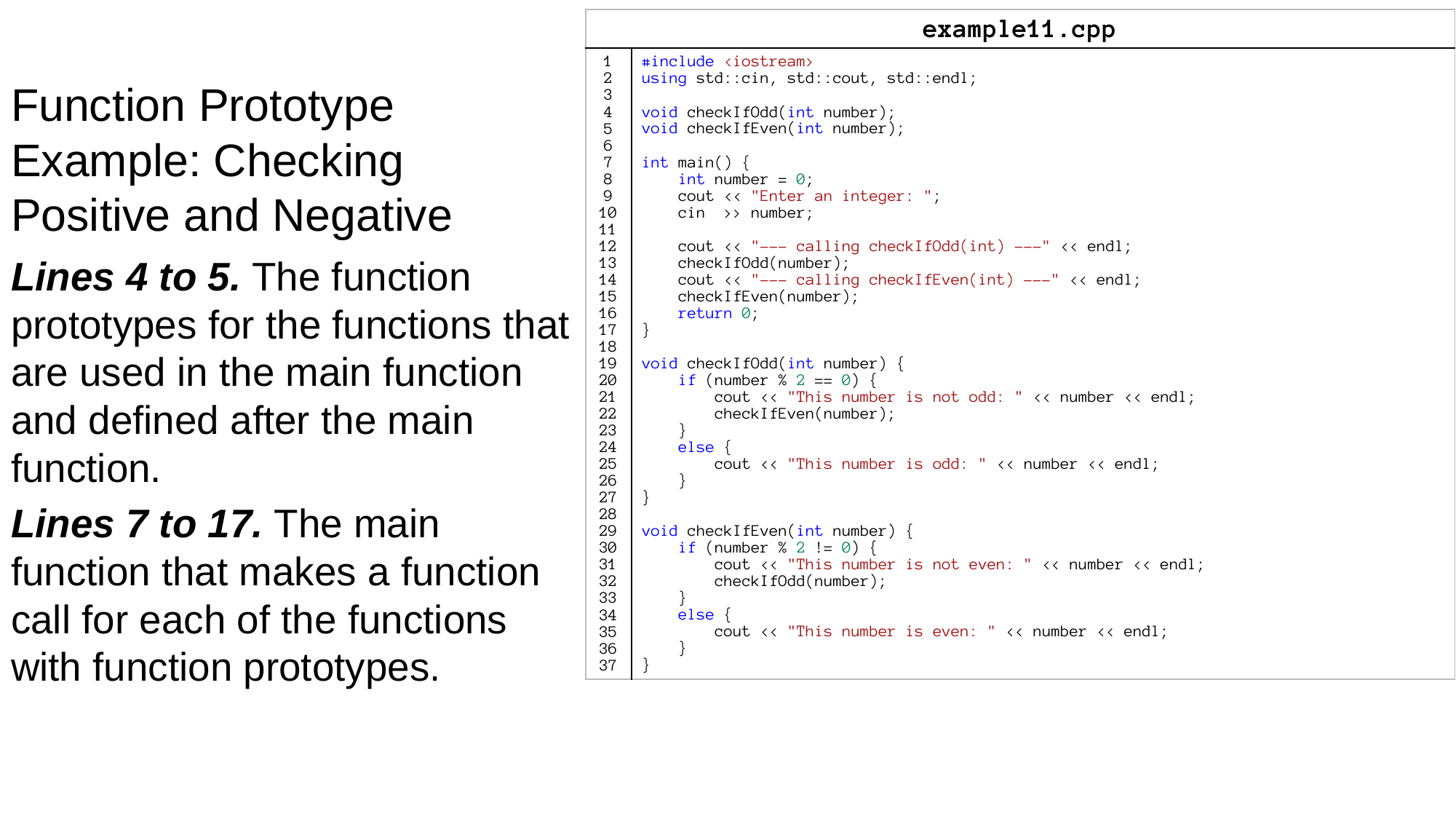

| example11.cpp |  |
| --- | --- |
| 1 2 3 4 5 6 7 8 9 10 11 12 13 14 15 16 17 18 19 20 21 22 23 24 25 26 27 28 29 30 31 32 33 34 35 36 37 | #include <iostream> using std::cin, std::cout, std::endl; void checkIfOdd(int number); void checkIfEven(int number); int main() {     int number = 0;     cout << "Enter an integer: ";     cin  >> number;     cout << "--- calling checkIfOdd(int) ---" << endl;     checkIfOdd(number);     cout << "--- calling checkIfEven(int) ---" << endl;     checkIfEven(number);     return 0; } void checkIfOdd(int number) {     if (number % 2 == 0) {         cout << "This number is not odd: " << number << endl;         checkIfEven(number);     }     else {         cout << "This number is odd: " << number << endl;     } } void checkIfEven(int number) {     if (number % 2 != 0) {         cout << "This number is not even: " << number << endl;         checkIfOdd(number);     }     else {         cout << "This number is even: " << number << endl;     } } |
# Function Prototype Example: Checking Positive and Negative
Lines 4 to 5. The function prototypes for the functions that are used in the main function and defined after the main function.
Lines 7 to 17. The main function that makes a function call for each of the functions with function prototypes.